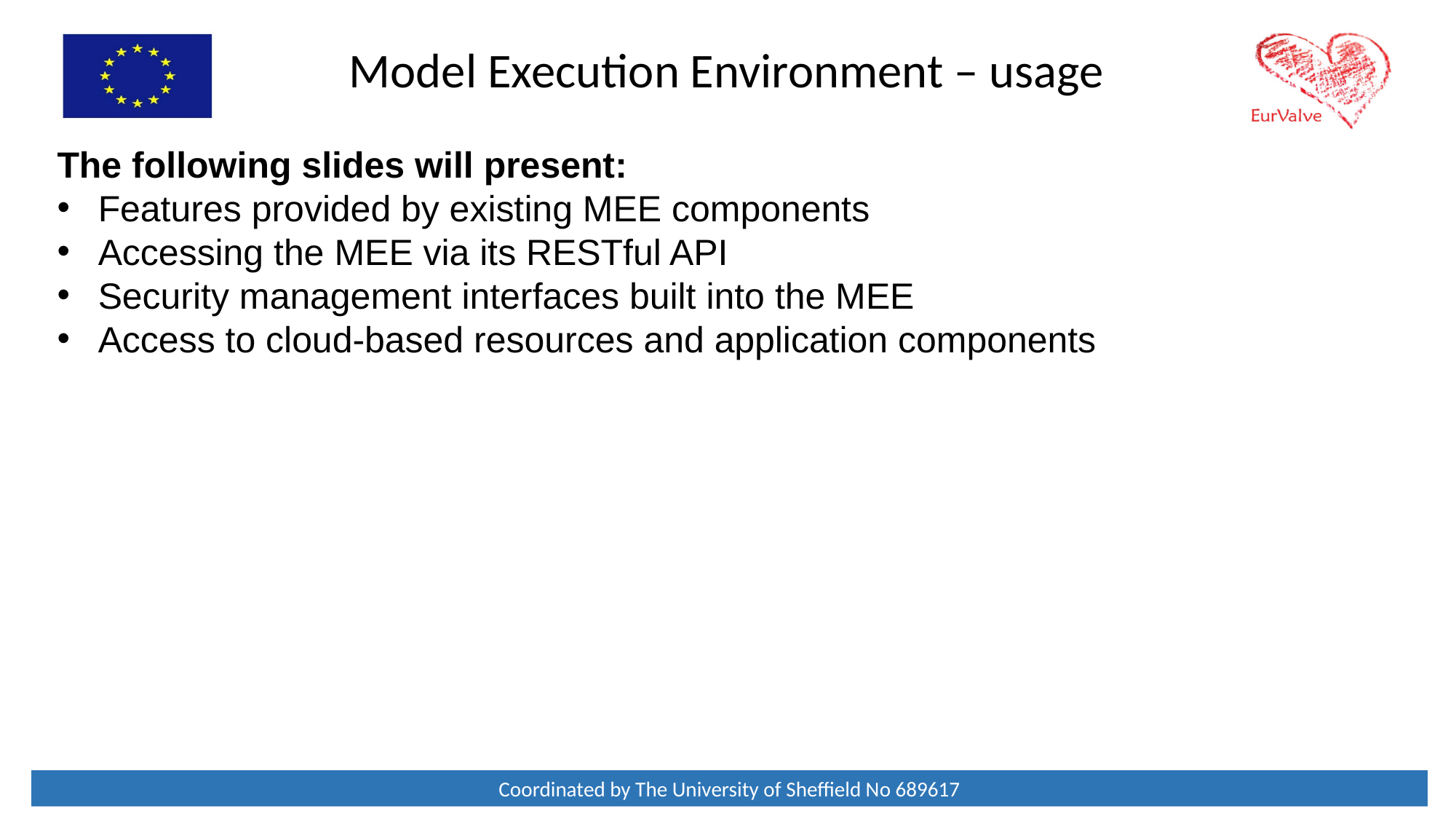

Model Execution Environment – usage

The following slides will present:
Features provided by existing MEE components
Accessing the MEE via its RESTful API
Security management interfaces built into the MEE
Access to cloud-based resources and application components